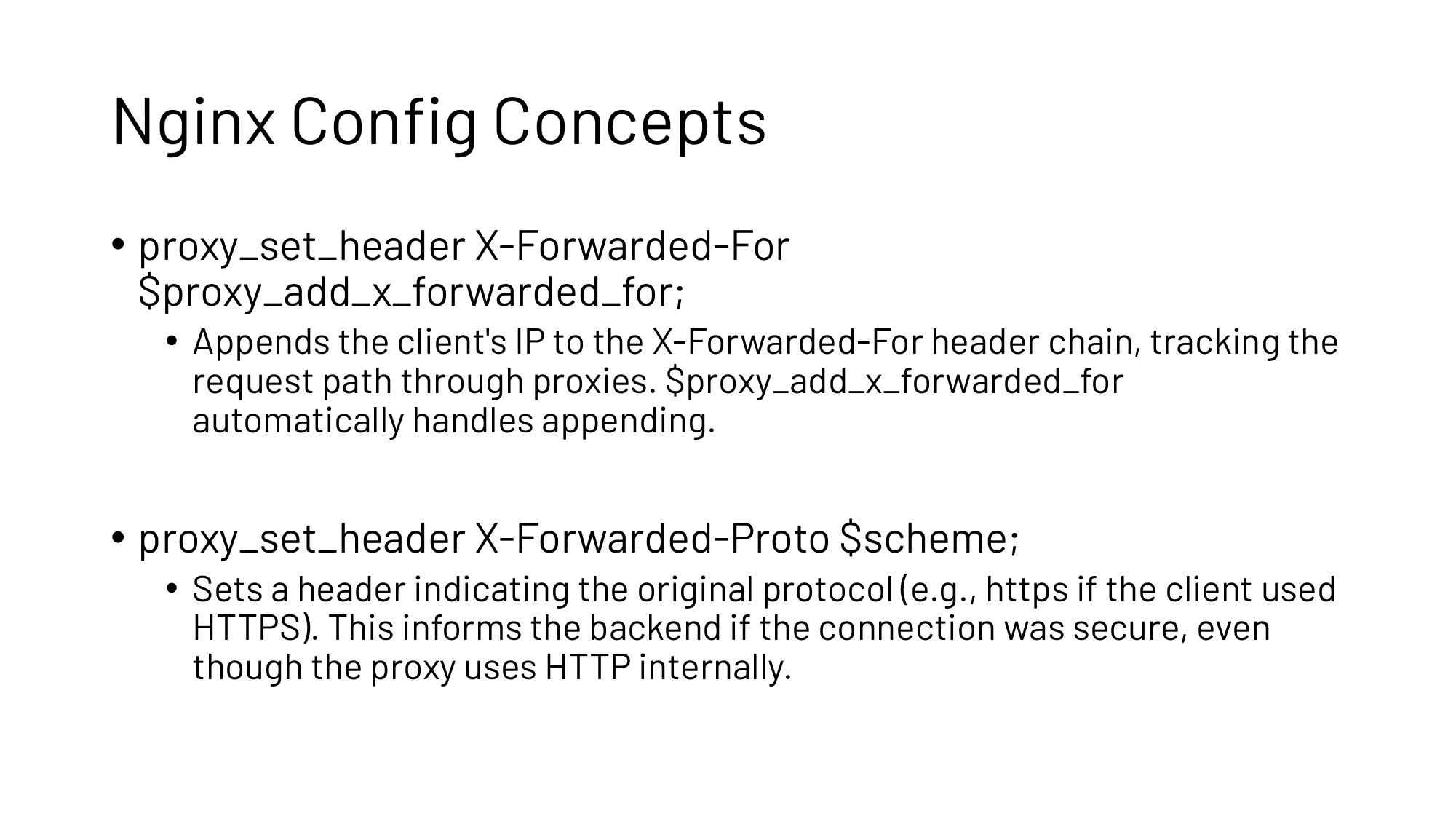

# Nginx Config Concepts
proxy_set_header X-Forwarded-For $proxy_add_x_forwarded_for;
Appends the client's IP to the X-Forwarded-For header chain, tracking the request path through proxies. $proxy_add_x_forwarded_for automatically handles appending.

proxy_set_header X-Forwarded-Proto $scheme;
Sets a header indicating the original protocol (e.g., https if the client used HTTPS). This informs the backend if the connection was secure, even though the proxy uses HTTP internally.